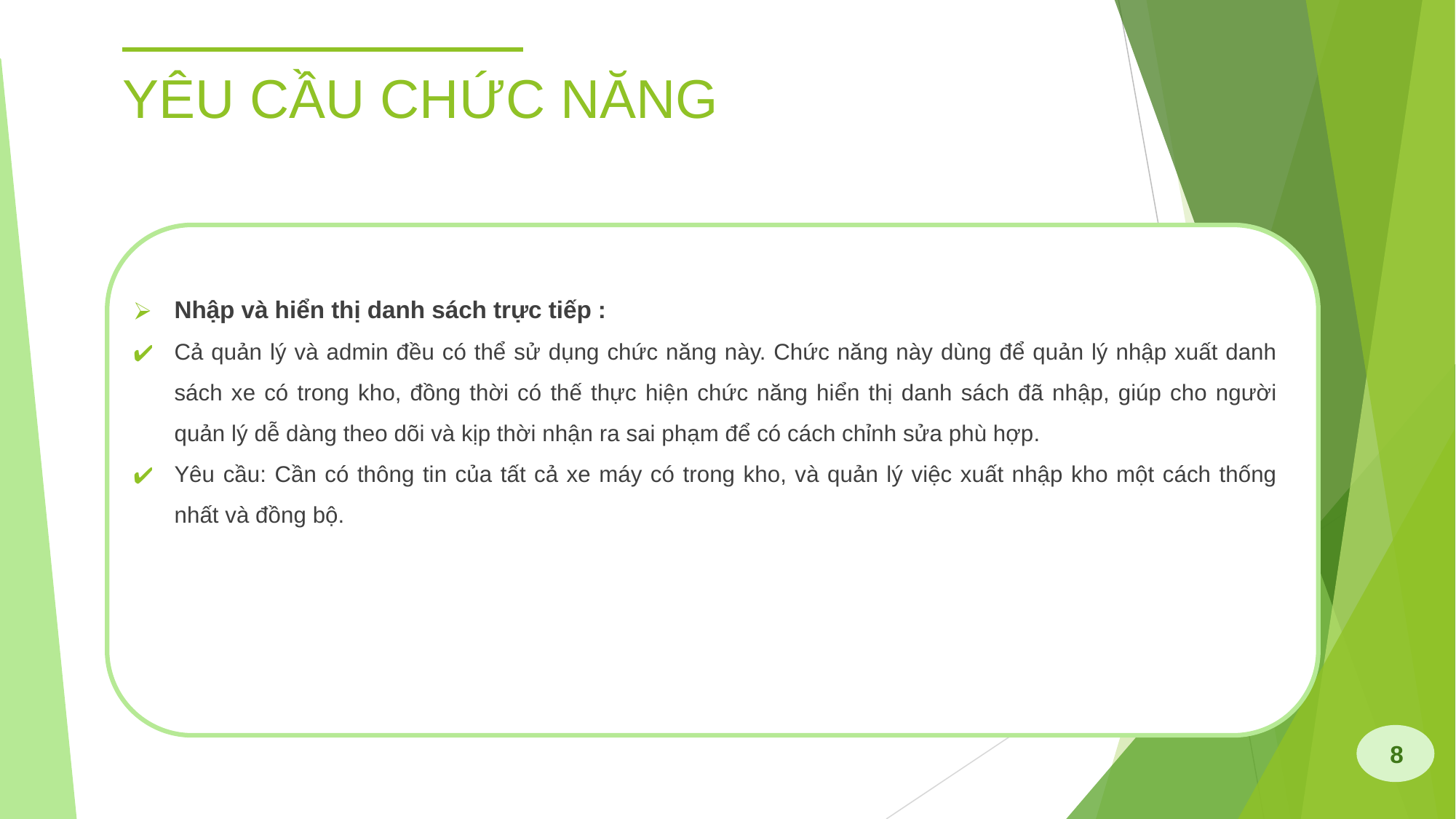

# YÊU CẦU CHỨC NĂNG

Nhập và hiển thị danh sách trực tiếp :
Cả quản lý và admin đều có thể sử dụng chức năng này. Chức năng này dùng để quản lý nhập xuất danh sách xe có trong kho, đồng thời có thế thực hiện chức năng hiển thị danh sách đã nhập, giúp cho người quản lý dễ dàng theo dõi và kịp thời nhận ra sai phạm để có cách chỉnh sửa phù hợp.
Yêu cầu: Cần có thông tin của tất cả xe máy có trong kho, và quản lý việc xuất nhập kho một cách thống nhất và đồng bộ.
8